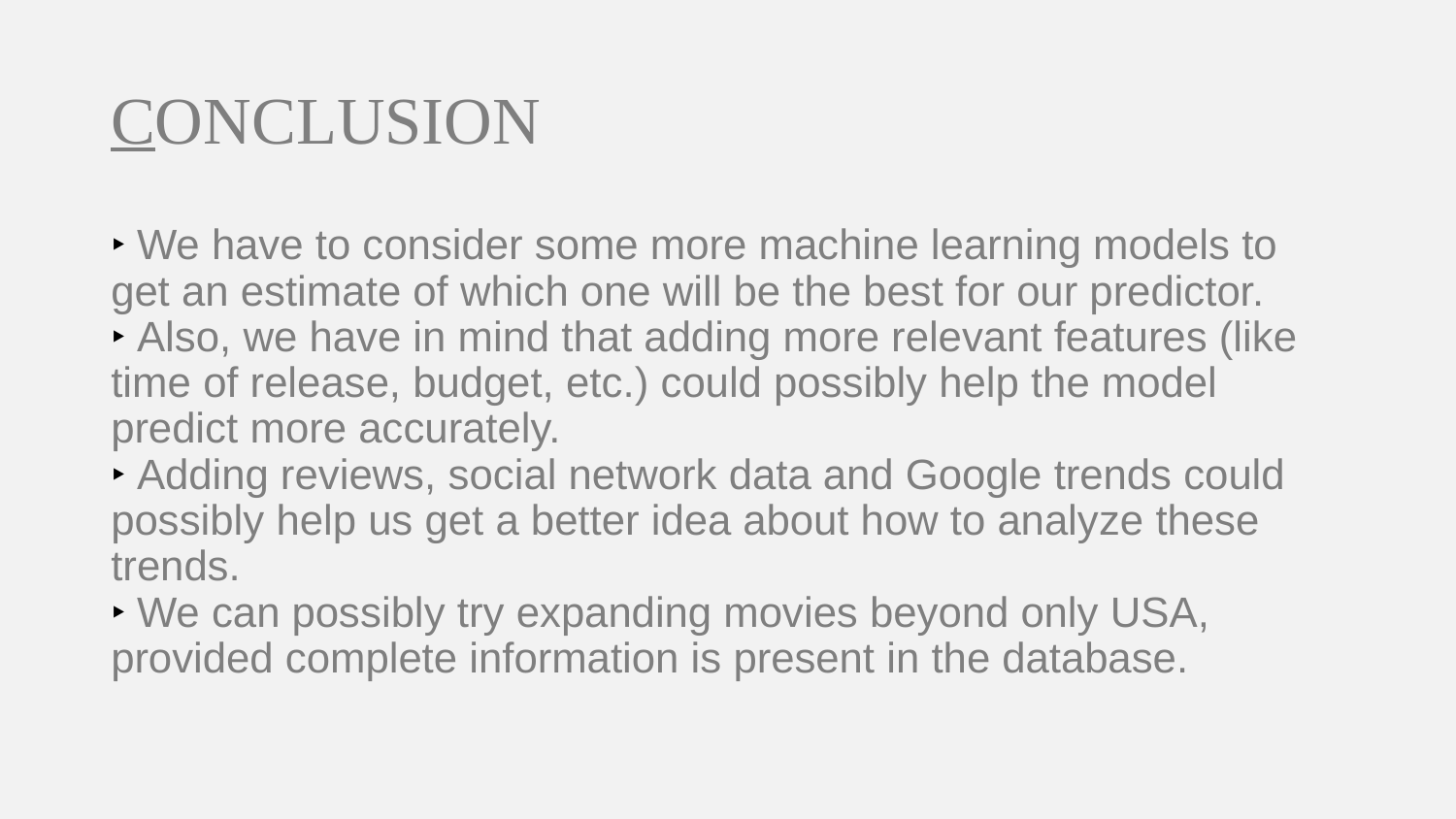

# CONCLUSION
‣ We have to consider some more machine learning models to get an estimate of which one will be the best for our predictor.
‣ Also, we have in mind that adding more relevant features (like time of release, budget, etc.) could possibly help the model predict more accurately.
‣ Adding reviews, social network data and Google trends could possibly help us get a better idea about how to analyze these trends.
‣ We can possibly try expanding movies beyond only USA, provided complete information is present in the database.